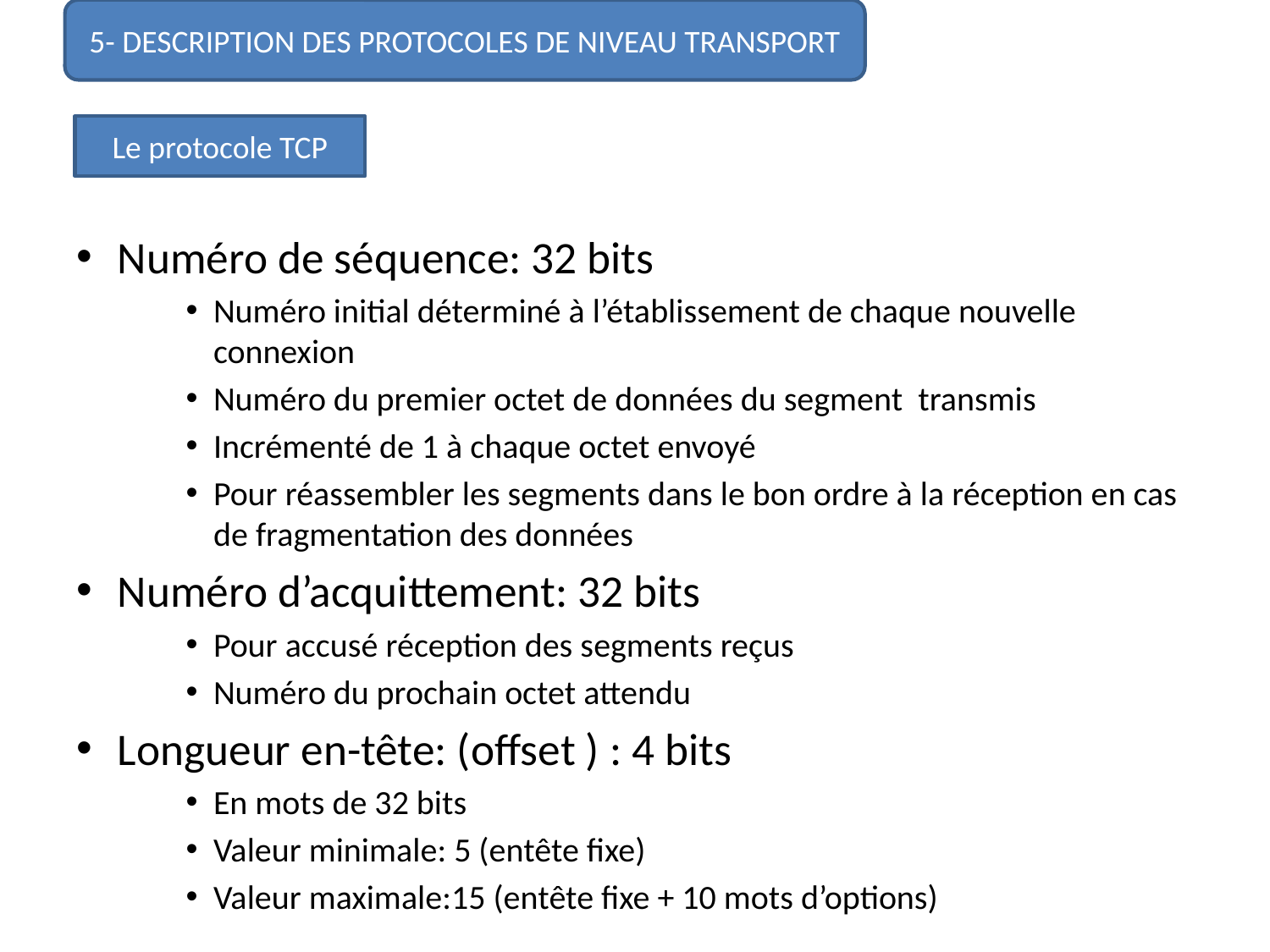

5- DESCRIPTION DES PROTOCOLES DE NIVEAU TRANSPORT
#
Le protocole TCP
Numéro de séquence: 32 bits
Numéro initial déterminé à l’établissement de chaque nouvelle connexion
Numéro du premier octet de données du segment  transmis
Incrémenté de 1 à chaque octet envoyé
Pour réassembler les segments dans le bon ordre à la réception en cas de fragmentation des données
Numéro d’acquittement: 32 bits
Pour accusé réception des segments reçus
Numéro du prochain octet attendu
Longueur en-tête: (offset ) : 4 bits
En mots de 32 bits
Valeur minimale: 5 (entête fixe)
Valeur maximale:15 (entête fixe + 10 mots d’options)